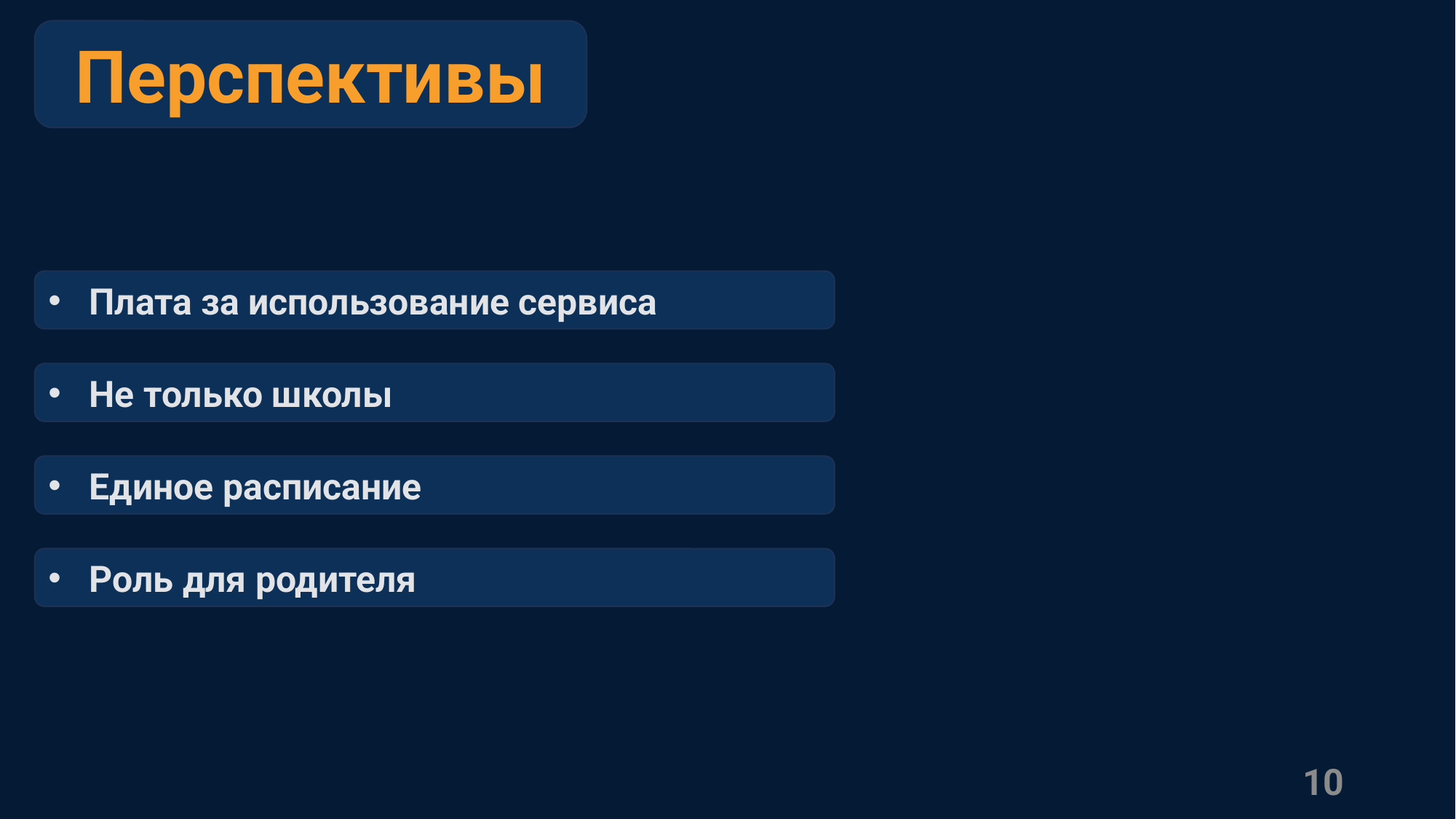

Перспективы
Плата за использование сервиса
Не только школы
Единое расписание
Роль для родителя
10